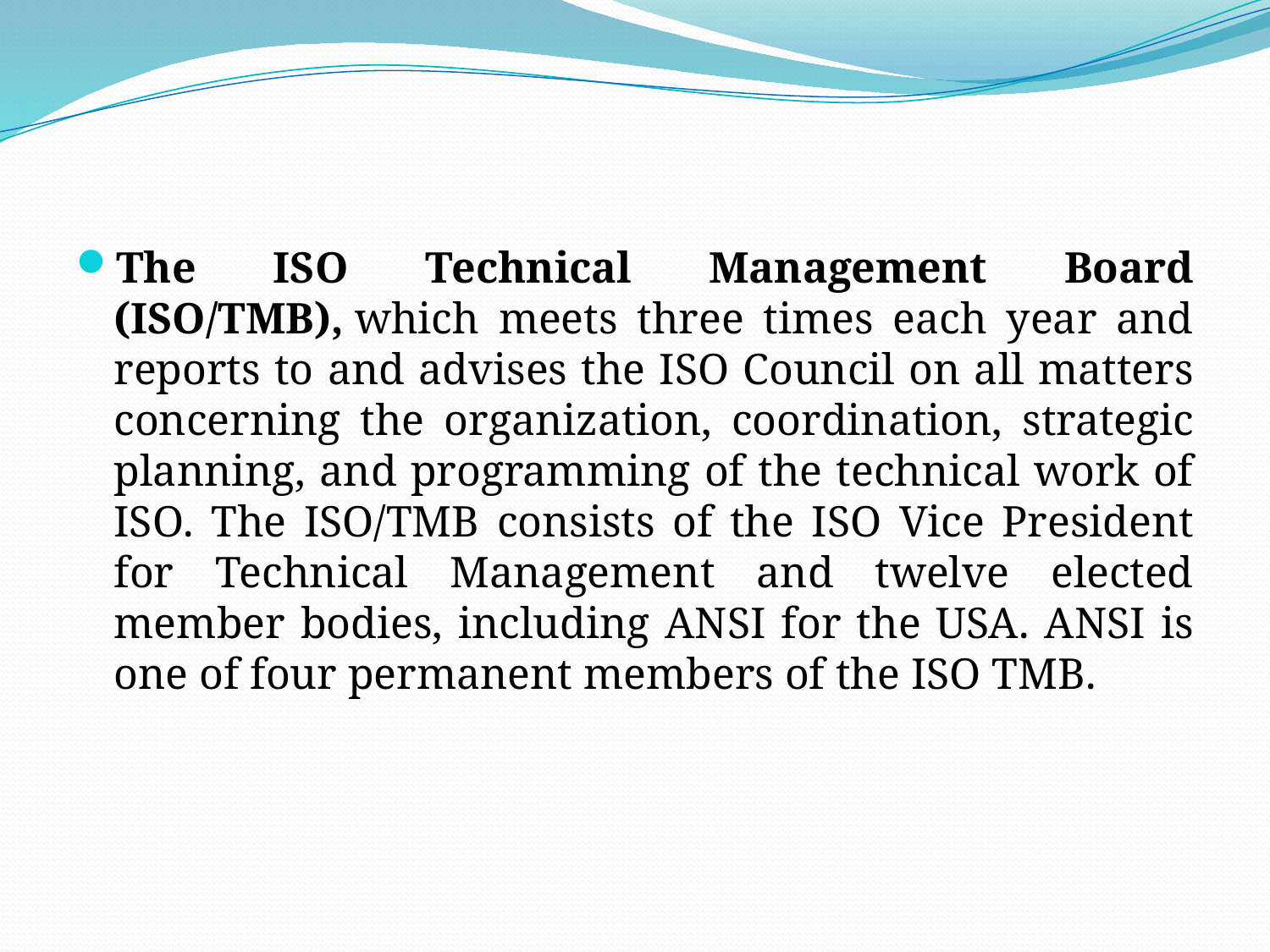

The ISO Technical Management Board (ISO/TMB), which meets three times each year and reports to and advises the ISO Council on all matters concerning the organization, coordination, strategic planning, and programming of the technical work of ISO. The ISO/TMB consists of the ISO Vice President for Technical Management and twelve elected member bodies, including ANSI for the USA. ANSI is one of four permanent members of the ISO TMB.